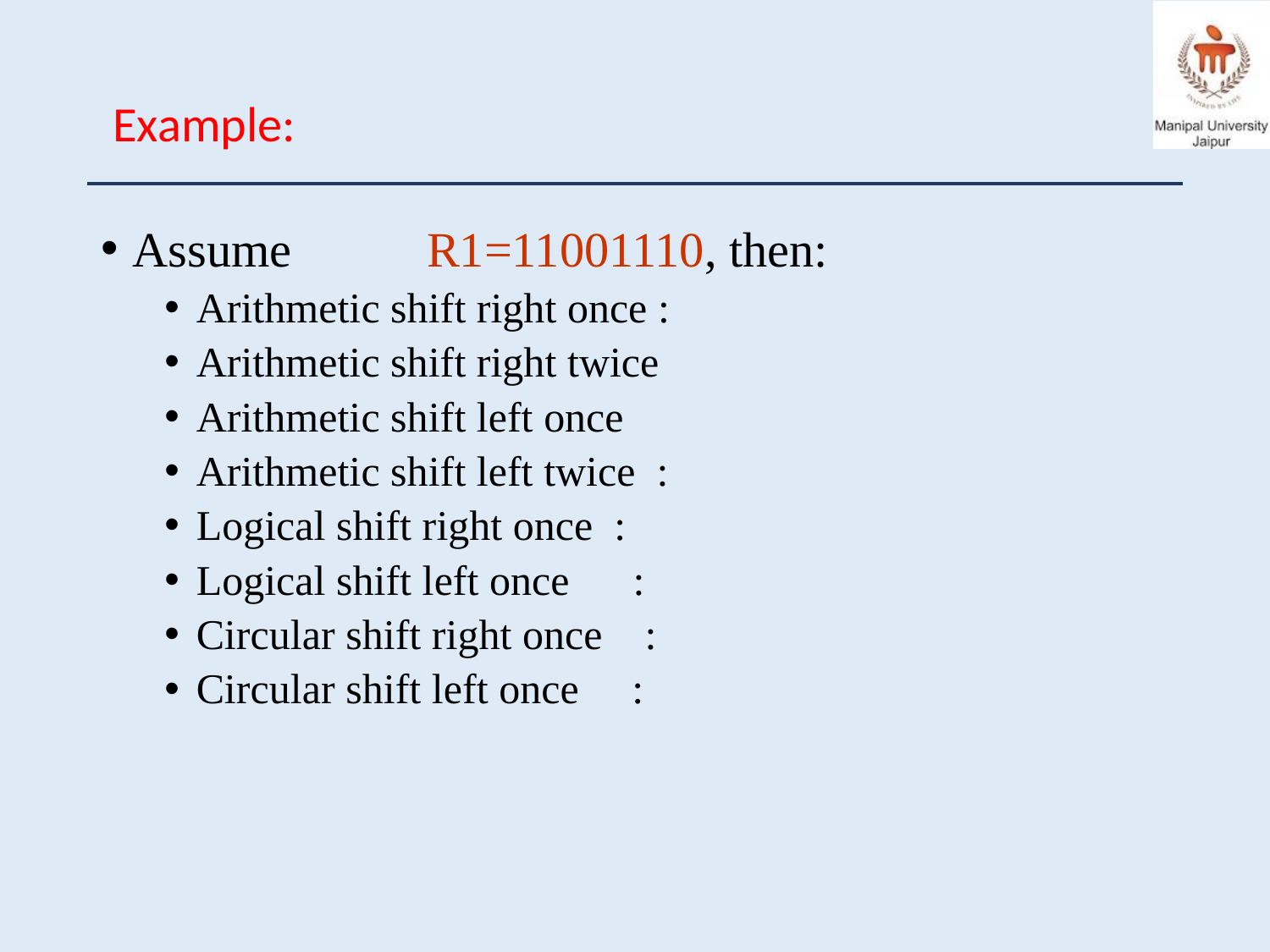

Example:
Assume           R1=11001110, then:
Arithmetic shift right once :
Arithmetic shift right twice
Arithmetic shift left once
Arithmetic shift left twice  :
Logical shift right once  :
Logical shift left once      :
Circular shift right once    :
Circular shift left once     :